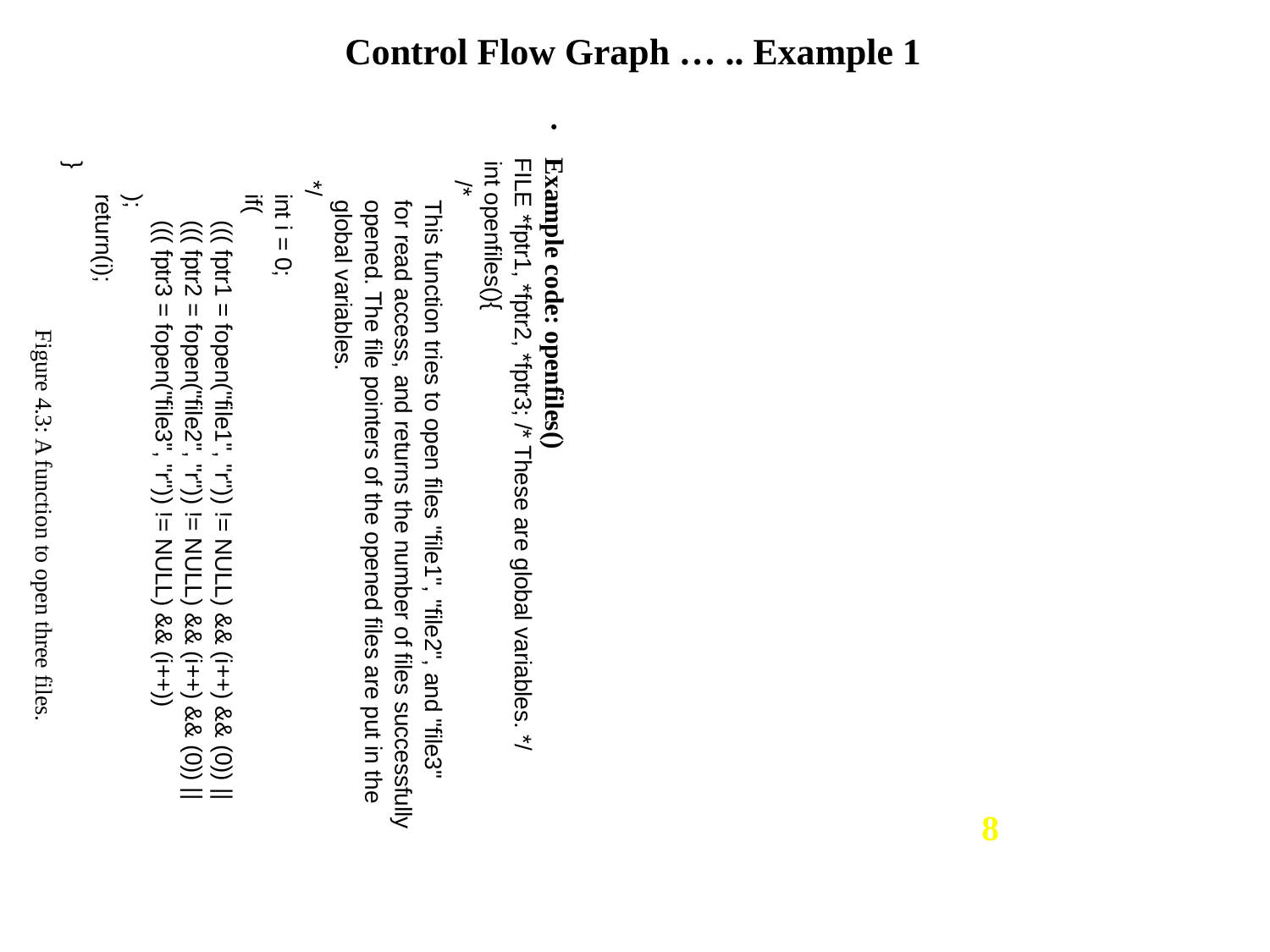

Control Flow Graph … .. Example 1
Example code: openfiles()
     FILE *fptr1, *fptr2, *fptr3; /* These are global variables. */
     int openfiles(){
        /*
           This function tries to open files "file1", "file2", and "file3"
           for read access, and returns the number of files successfully
           opened. The file pointers of the opened files are put in the
           global variables.
        */
          int i = 0;
          if(
              ((( fptr1 = fopen("file1", "r")) != NULL) && (i++) && (0)) ||
              ((( fptr2 = fopen("file2", "r")) != NULL) && (i++) && (0)) ||
              ((( fptr3 = fopen("file3", "r")) != NULL) && (i++))
          );
          return(i);
     }
     Figure 4.3: A function to open three files.
8